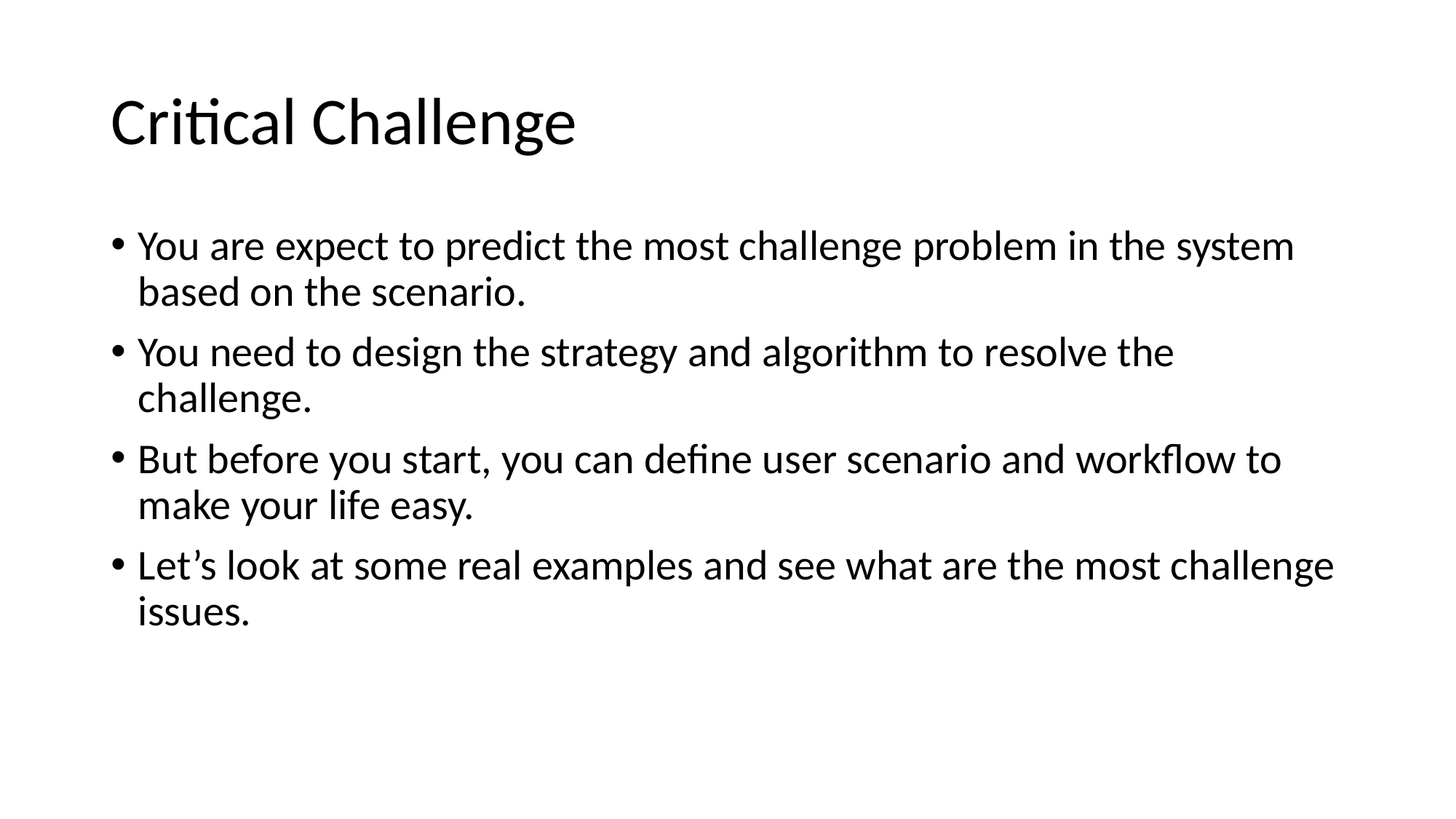

# Critical Challenge
You are expect to predict the most challenge problem in the system based on the scenario.
You need to design the strategy and algorithm to resolve the challenge.
But before you start, you can define user scenario and workflow to make your life easy.
Let’s look at some real examples and see what are the most challenge issues.